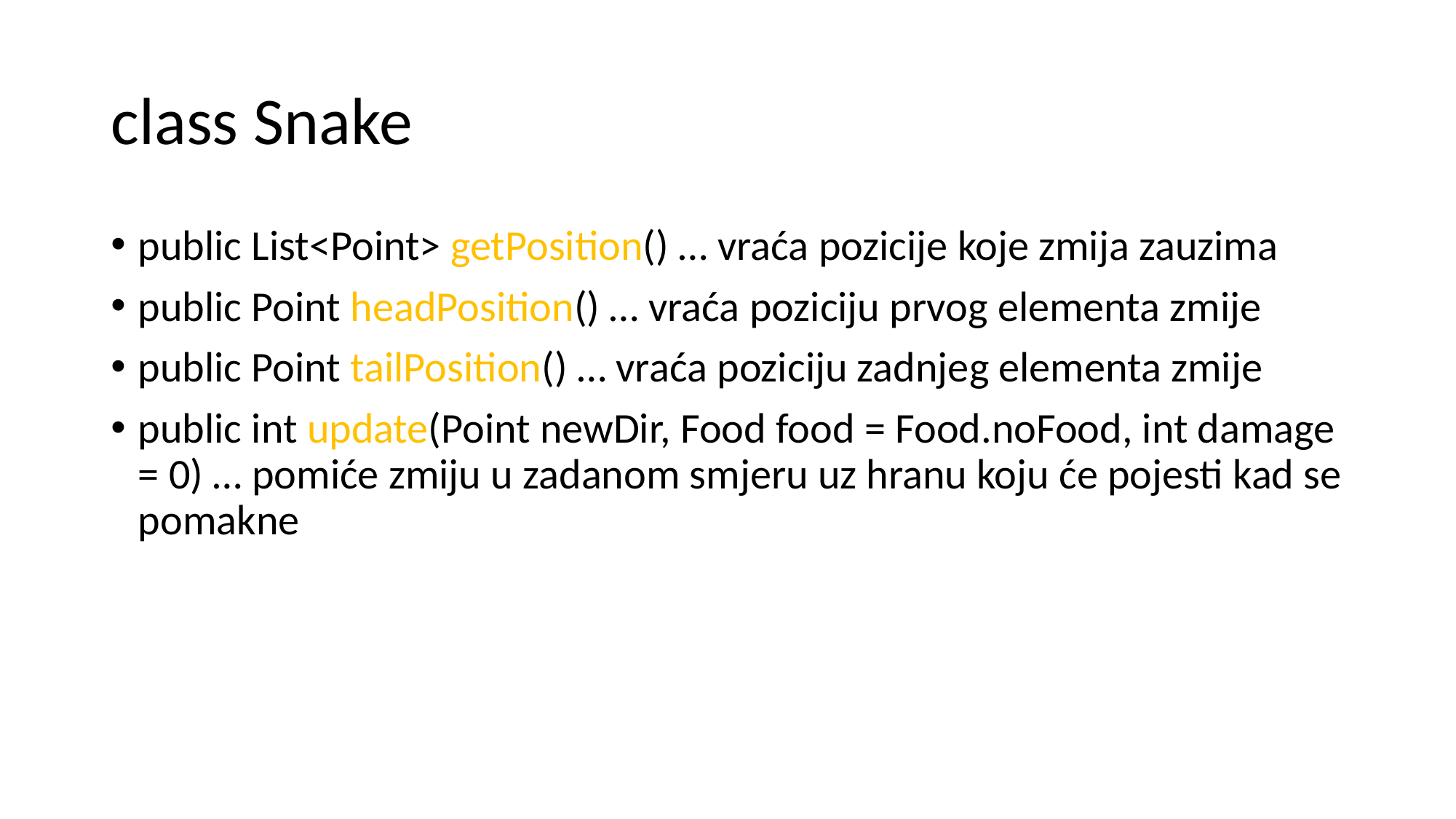

# class Snake
public List<Point> getPosition() … vraća pozicije koje zmija zauzima
public Point headPosition() … vraća poziciju prvog elementa zmije
public Point tailPosition() … vraća poziciju zadnjeg elementa zmije
public int update(Point newDir, Food food = Food.noFood, int damage = 0) … pomiće zmiju u zadanom smjeru uz hranu koju će pojesti kad se pomakne